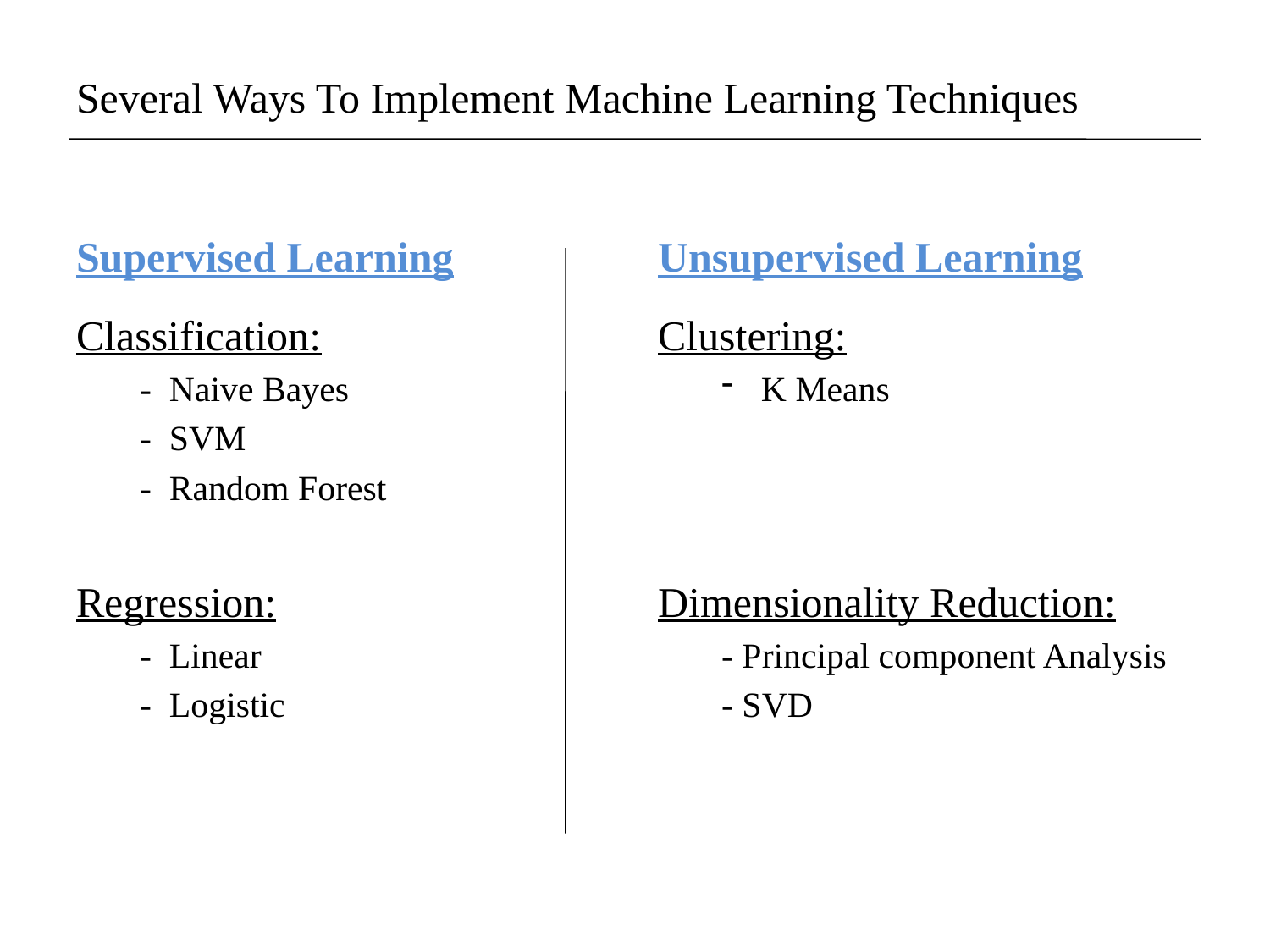

# Several Ways To Implement Machine Learning Techniques
Supervised Learning
Unsupervised Learning
Classification:
-  Naive Bayes
-  SVM
-  Random Forest

Regression:
-  Linear
-  Logistic

Clustering:
K Means

Dimensionality Reduction:
- Principal component Analysis
- SVD